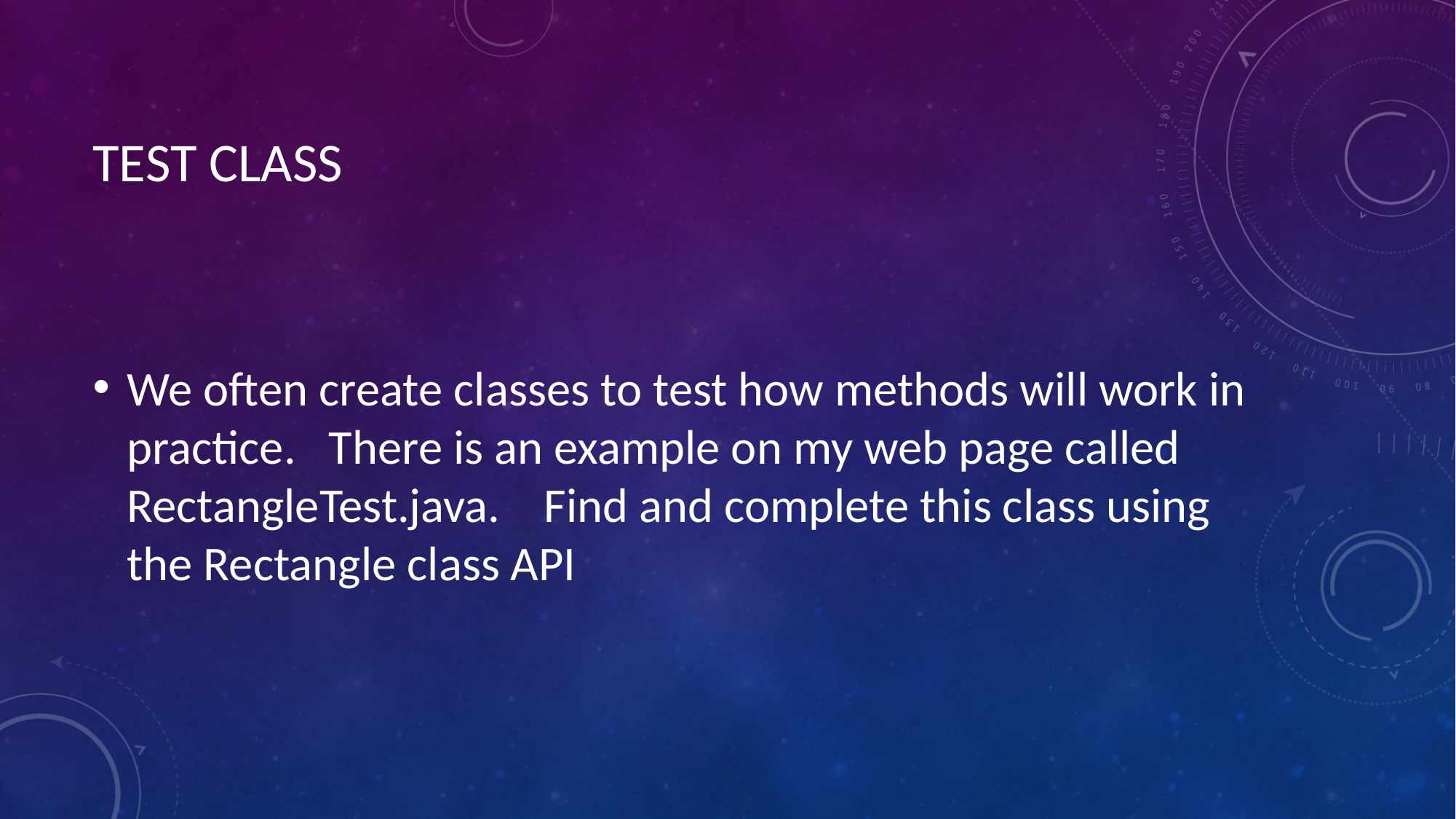

# Test Class
We often create classes to test how methods will work in practice.   There is an example on my web page called RectangleTest.java.    Find and complete this class using the Rectangle class API